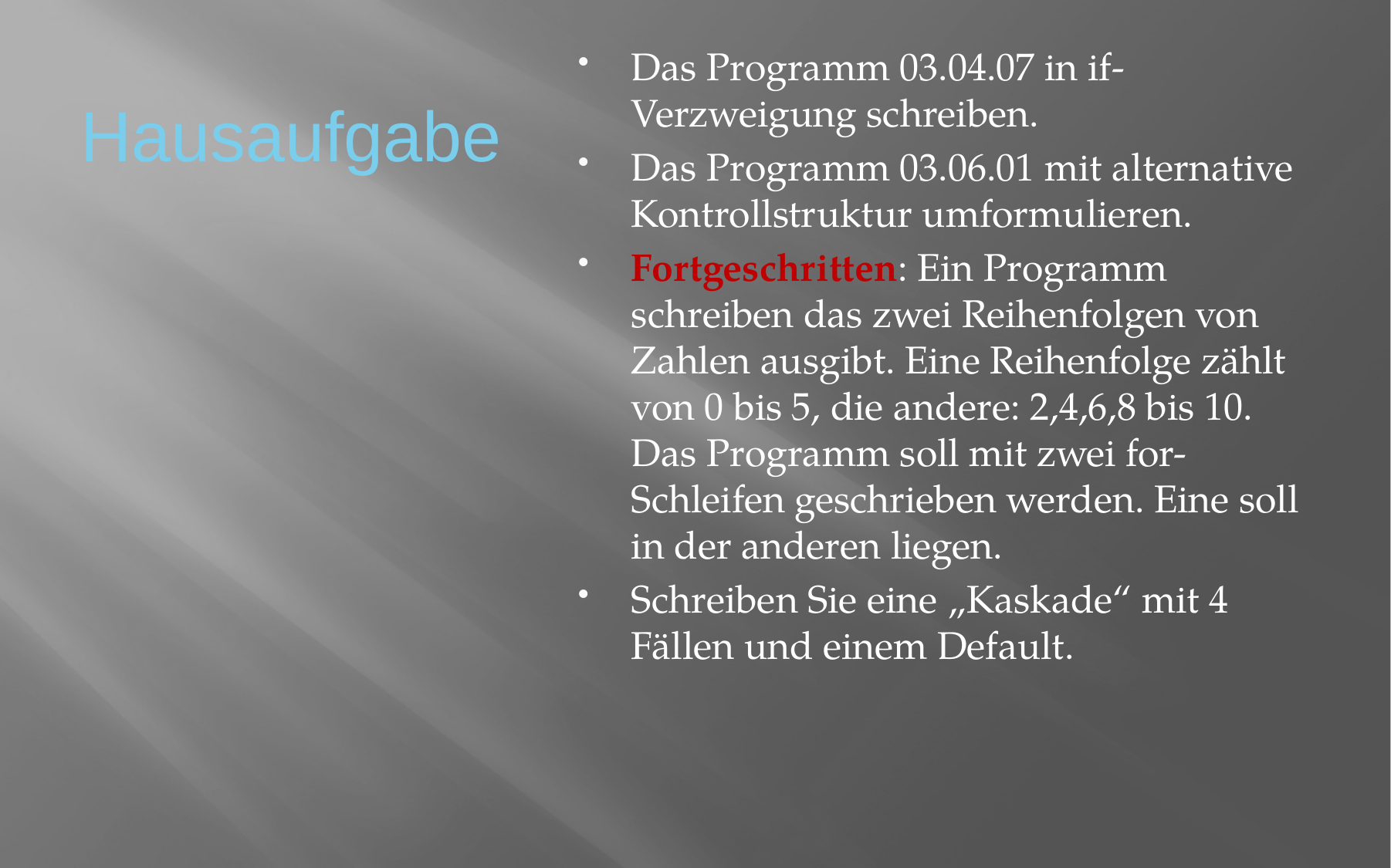

# Hausaufgabe
Das Programm 03.04.07 in if-Verzweigung schreiben.
Das Programm 03.06.01 mit alternative Kontrollstruktur umformulieren.
Fortgeschritten: Ein Programm schreiben das zwei Reihenfolgen von  Zahlen ausgibt. Eine Reihenfolge zählt von 0 bis 5, die andere: 2,4,6,8 bis 10.  Das Programm soll mit zwei for-Schleifen geschrieben werden. Eine soll in der anderen liegen.
Schreiben Sie eine „Kaskade“ mit 4 Fällen und einem Default.